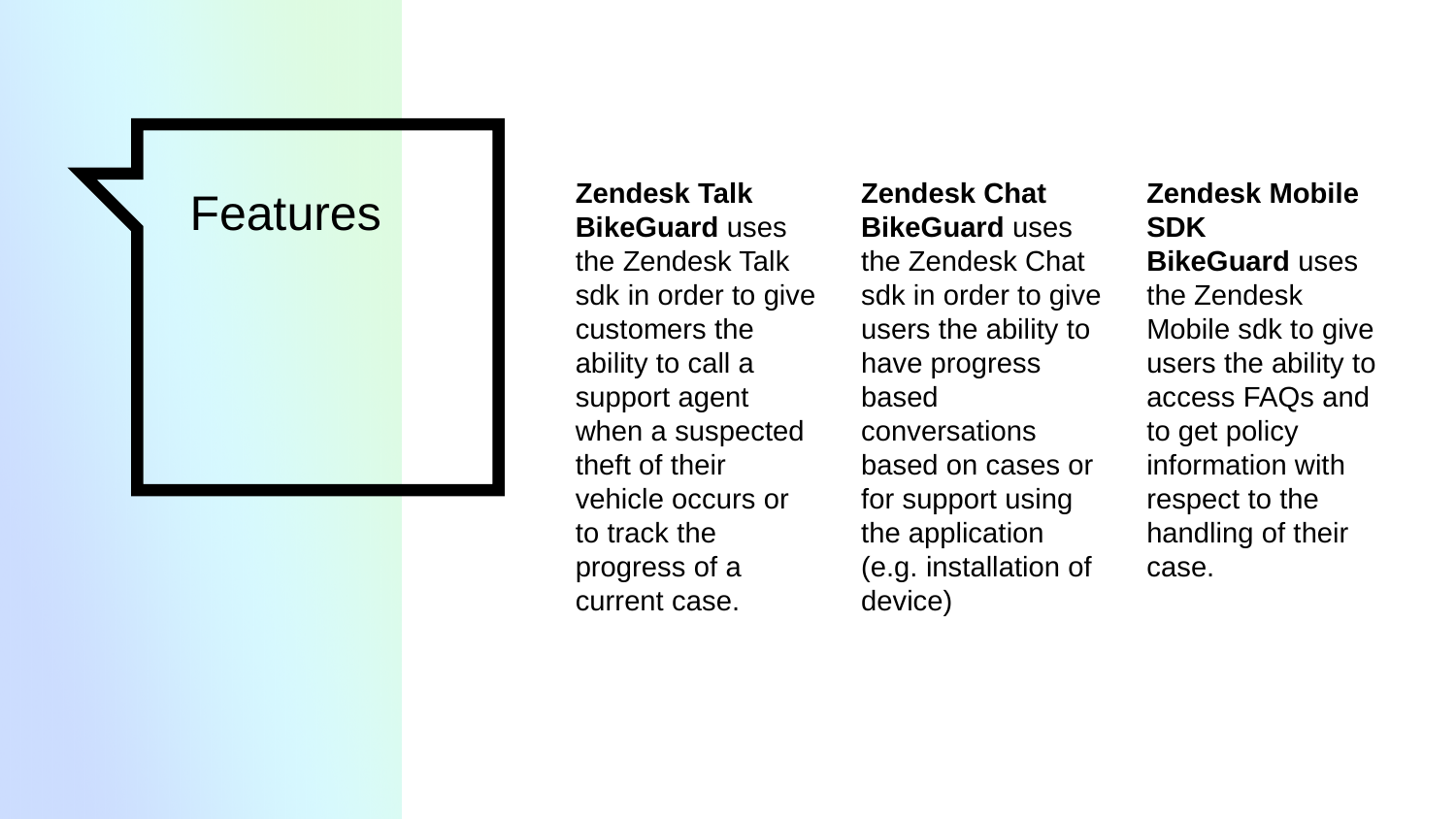

Zendesk Talk
BikeGuard uses the Zendesk Talk sdk in order to give customers the ability to call a support agent when a suspected theft of their vehicle occurs or to track the progress of a current case.
Zendesk Chat
BikeGuard uses the Zendesk Chat sdk in order to give users the ability to have progress based conversations based on cases or for support using the application (e.g. installation of device)
Zendesk Mobile SDK
BikeGuard uses the Zendesk Mobile sdk to give users the ability to access FAQs and to get policy information with respect to the handling of their case.

# Features